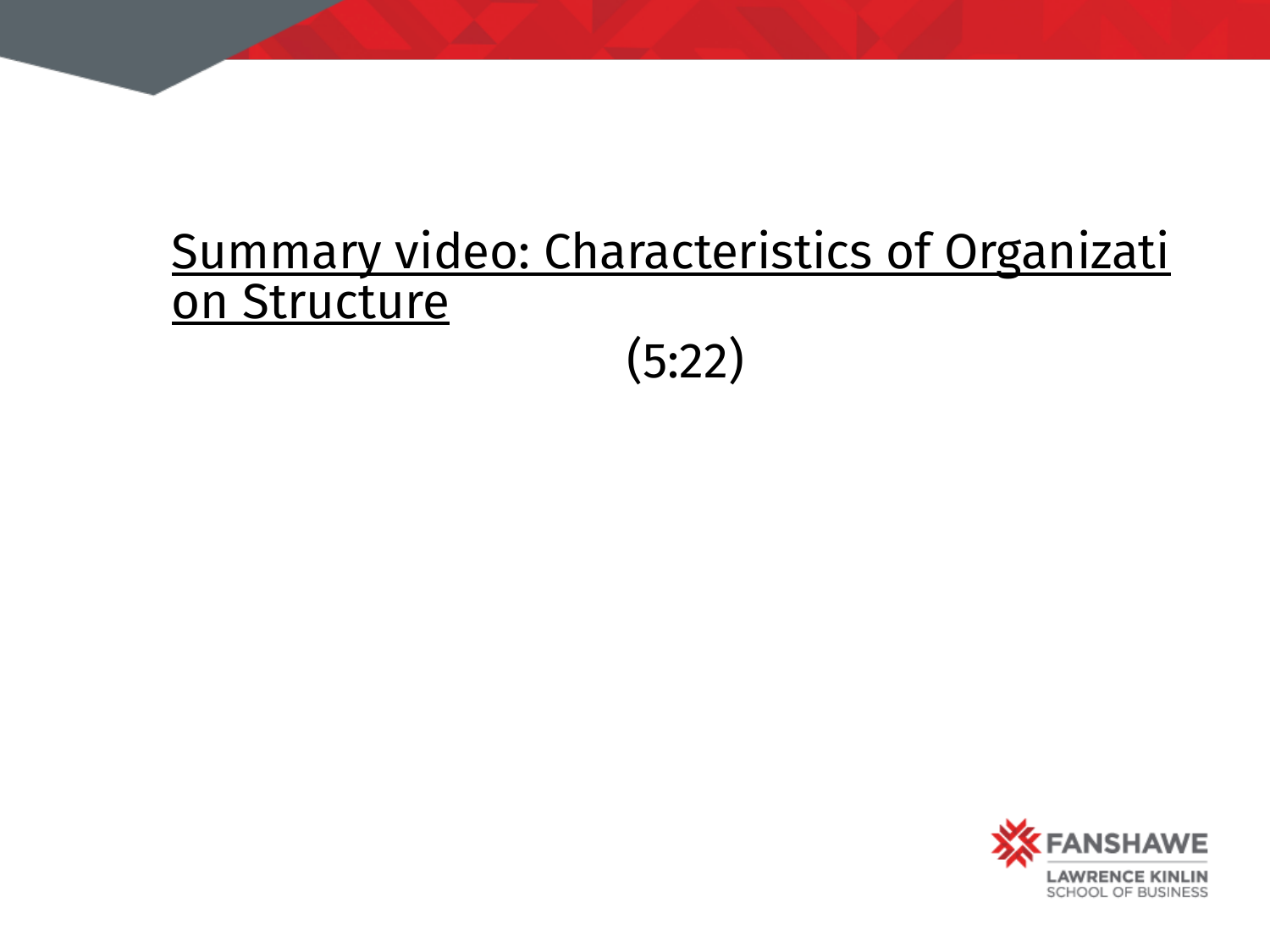

Summary video: Characteristics of Organization Structure (5:22)